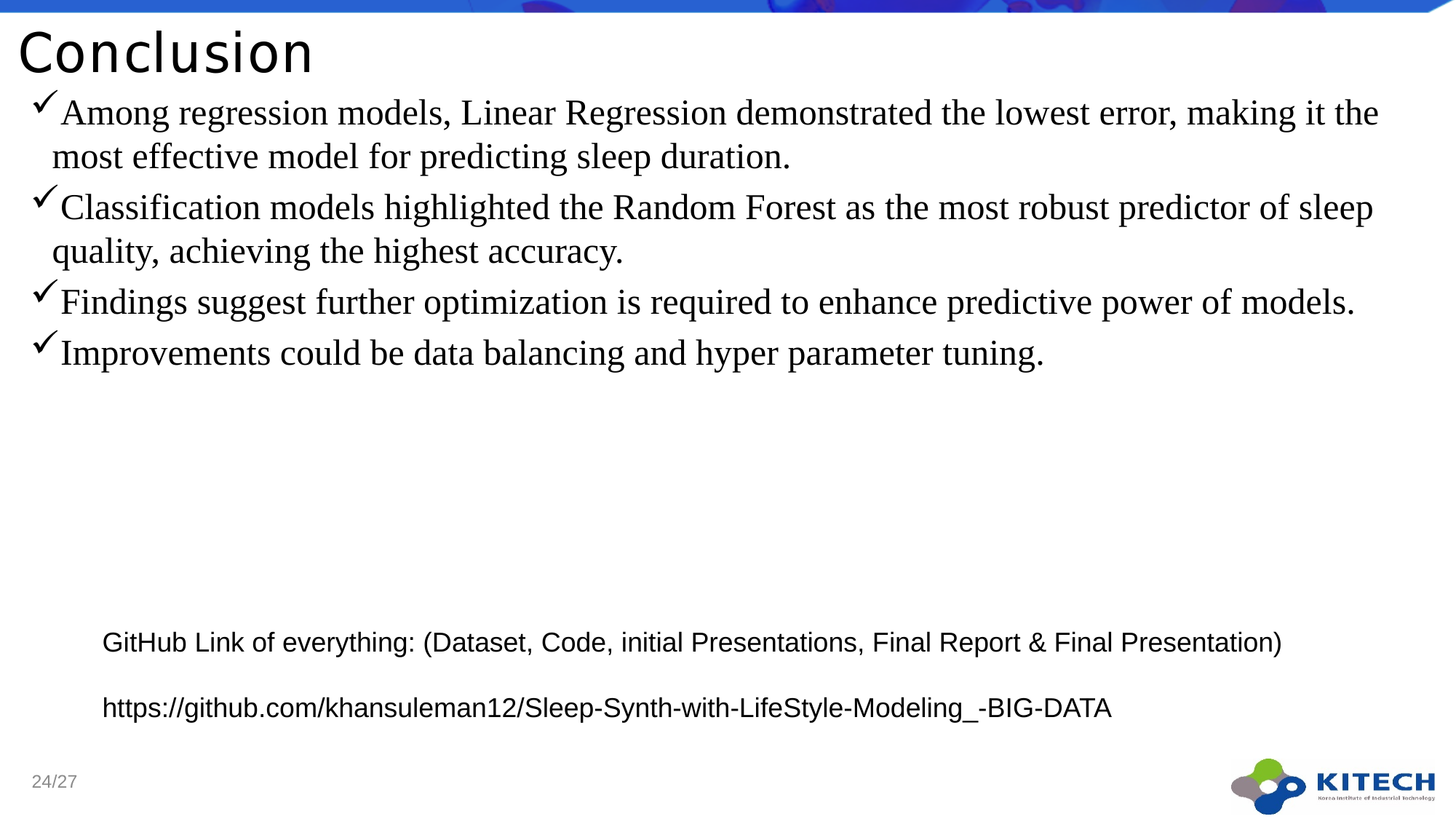

# Conclusion
Among regression models, Linear Regression demonstrated the lowest error, making it the   most effective model for predicting sleep duration.
Classification models highlighted the Random Forest as the most robust predictor of sleep    quality, achieving the highest accuracy.
Findings suggest further optimization is required to enhance predictive power of models.
Improvements could be data balancing and hyper parameter tuning.
GitHub Link of everything: (Dataset, Code, initial Presentations, Final Report & Final Presentation)

https://github.com/khansuleman12/Sleep-Synth-with-LifeStyle-Modeling_-BIG-DATA
24/27